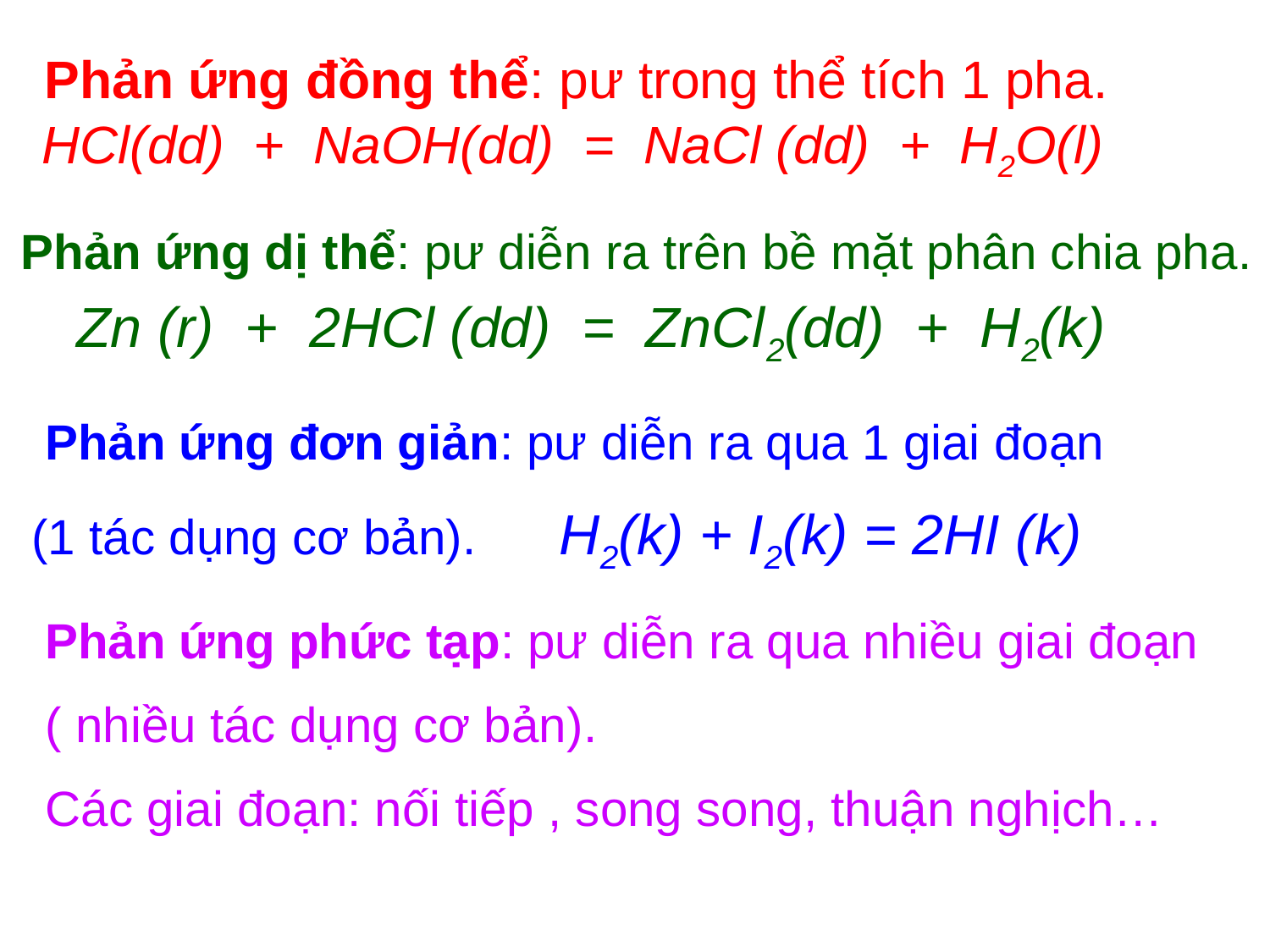

# Phản ứng đồng thể: pư trong thể tích 1 pha. HCl(dd)  +  NaOH(dd)  =  NaCl (dd)  +  H2O(l)
 Phản ứng dị thể: pư diễn ra trên bề mặt phân chia pha.
     Zn (r)  +  2HCl (dd)  =  ZnCl2(dd)  +  H2(k)
  Phản ứng đơn giản: pư diễn ra qua 1 giai đoạn
 (1 tác dụng cơ bản).      H2(k) + I2(k) = 2HI (k)

  Phản ứng phức tạp: pư diễn ra qua nhiều giai đoạn
  ( nhiều tác dụng cơ bản).
  Các giai đoạn: nối tiếp , song song, thuận nghịch…